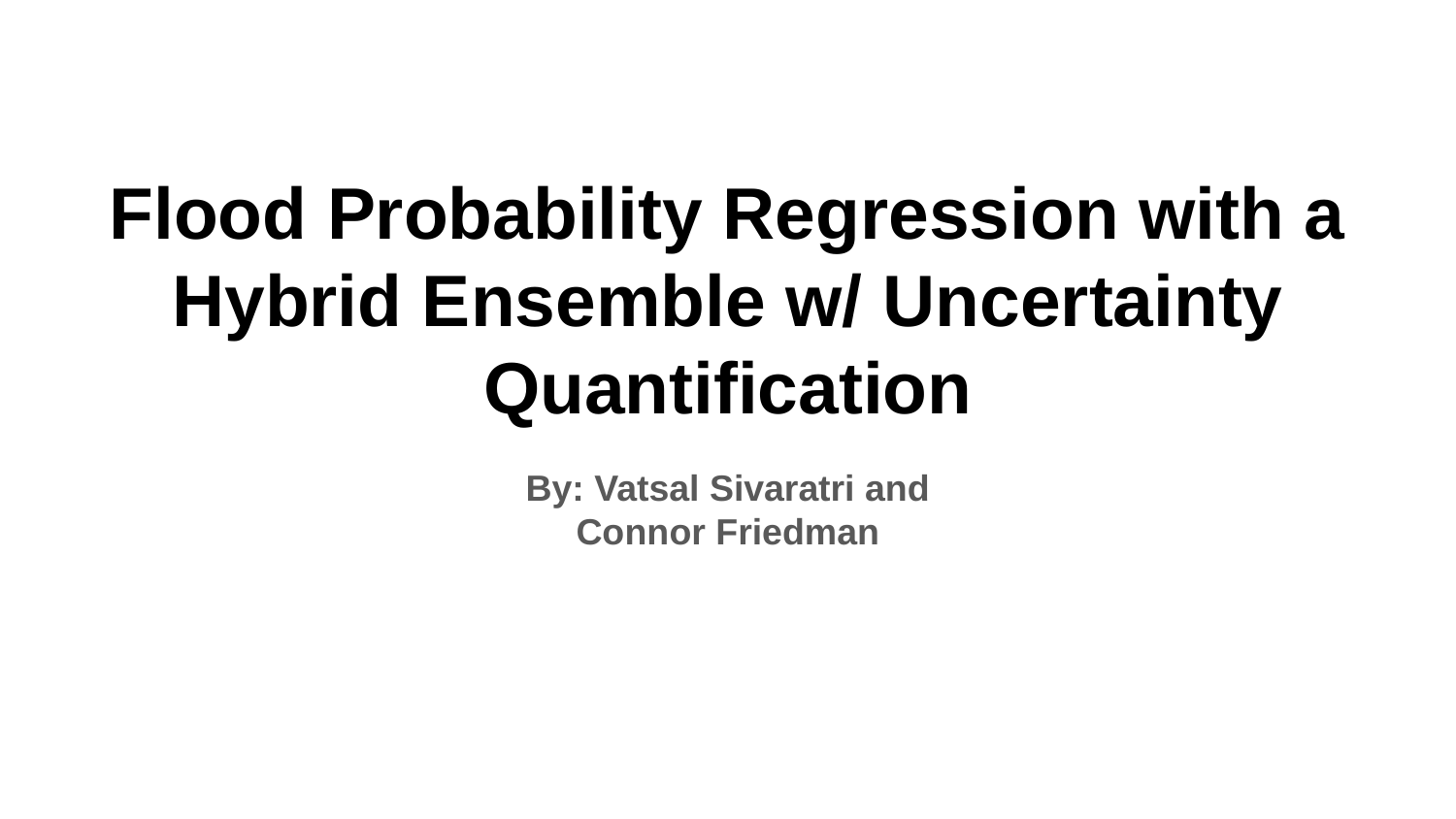

Flood Probability Regression with a Hybrid Ensemble w/ Uncertainty Quantification
By: Vatsal Sivaratri and Connor Friedman